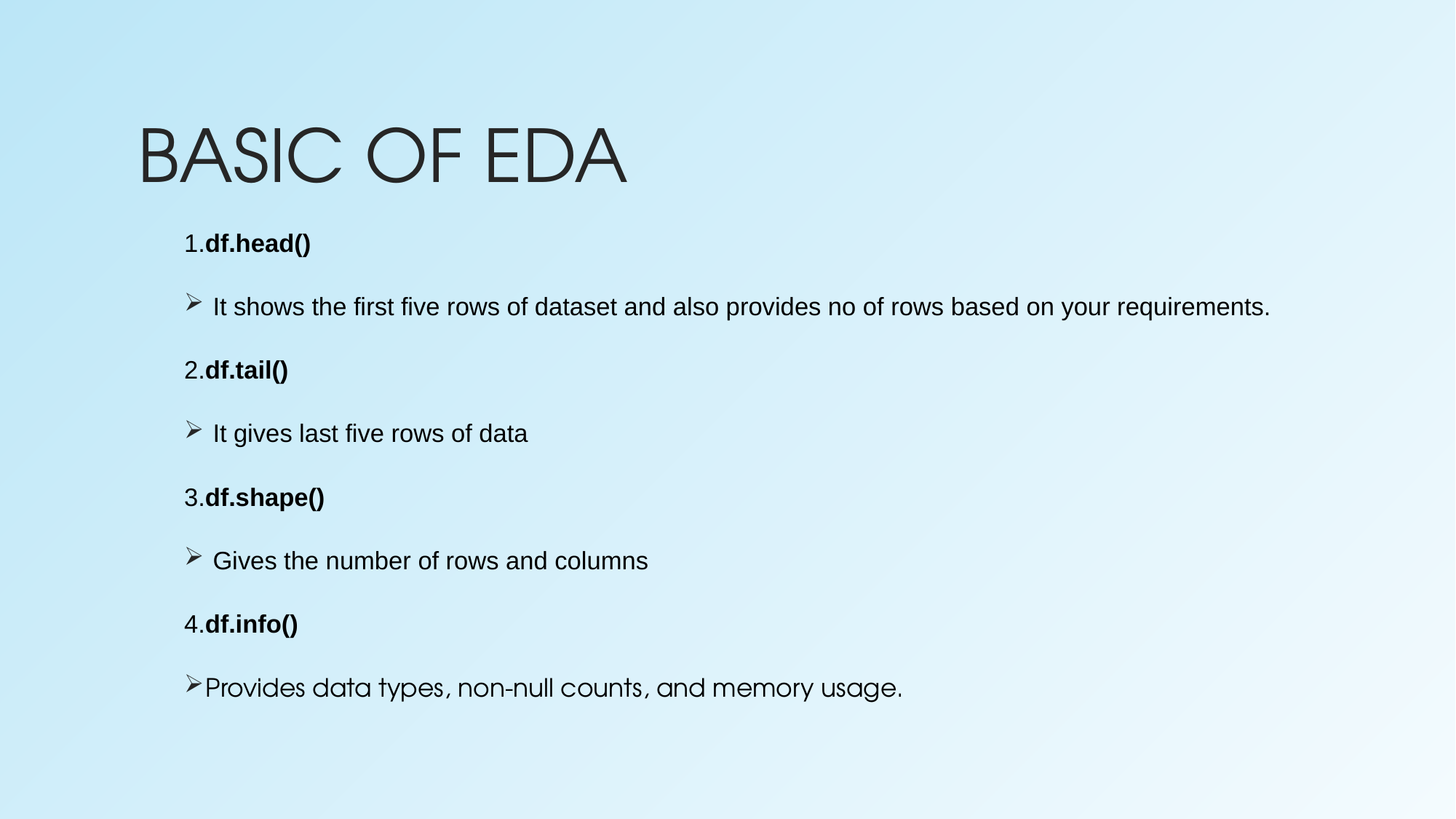

# BASIC OF EDA
1.df.head()
 It shows the first five rows of dataset and also provides no of rows based on your requirements.
2.df.tail()
 It gives last five rows of data
3.df.shape()
 Gives the number of rows and columns
4.df.info()
Provides data types, non-null counts, and memory usage.